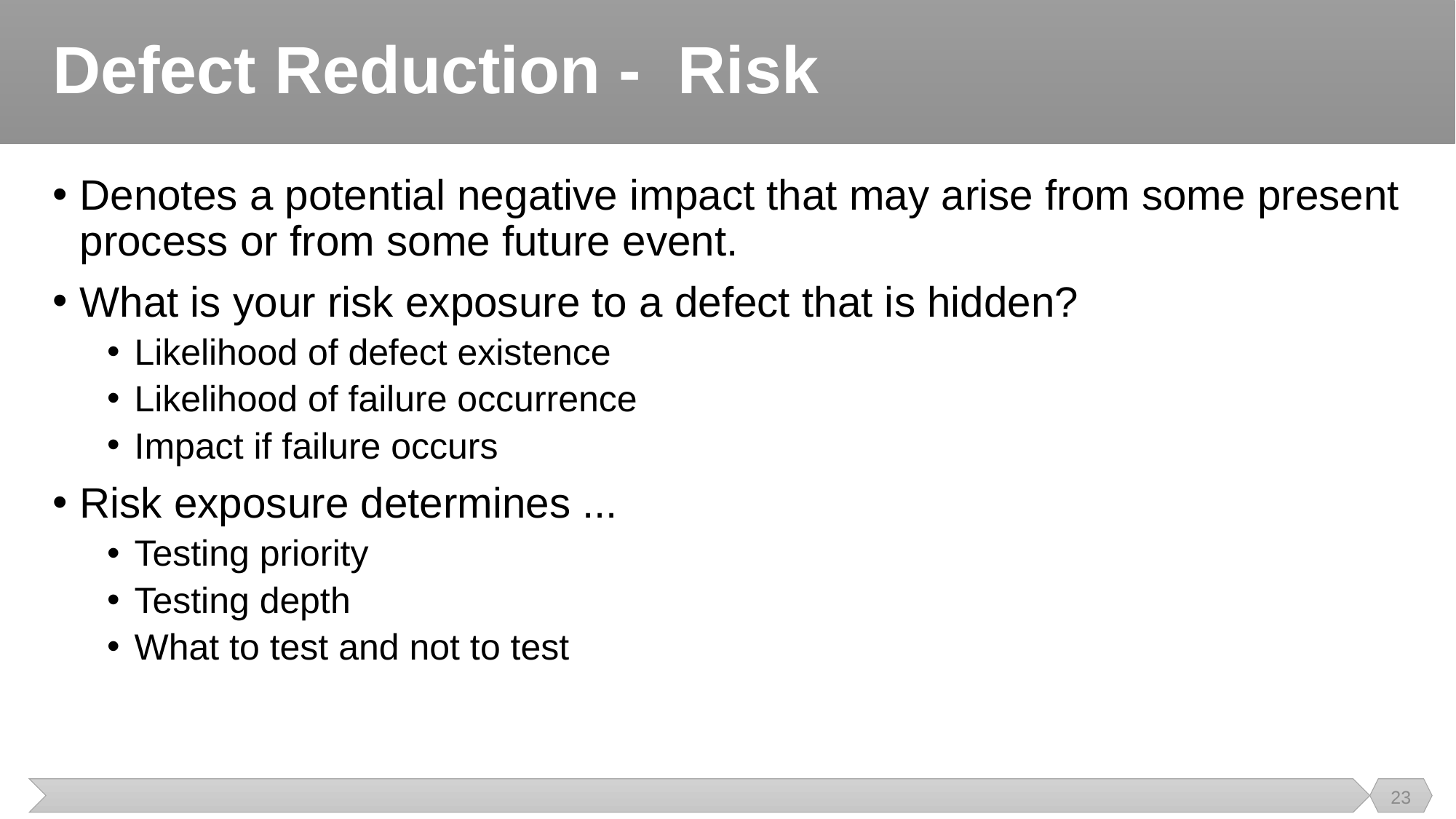

# Defect Reduction -  Risk
Denotes a potential negative impact that may arise from some present process or from some future event.
What is your risk exposure to a defect that is hidden?
Likelihood of defect existence
Likelihood of failure occurrence
Impact if failure occurs
Risk exposure determines ...
Testing priority
Testing depth
What to test and not to test
23